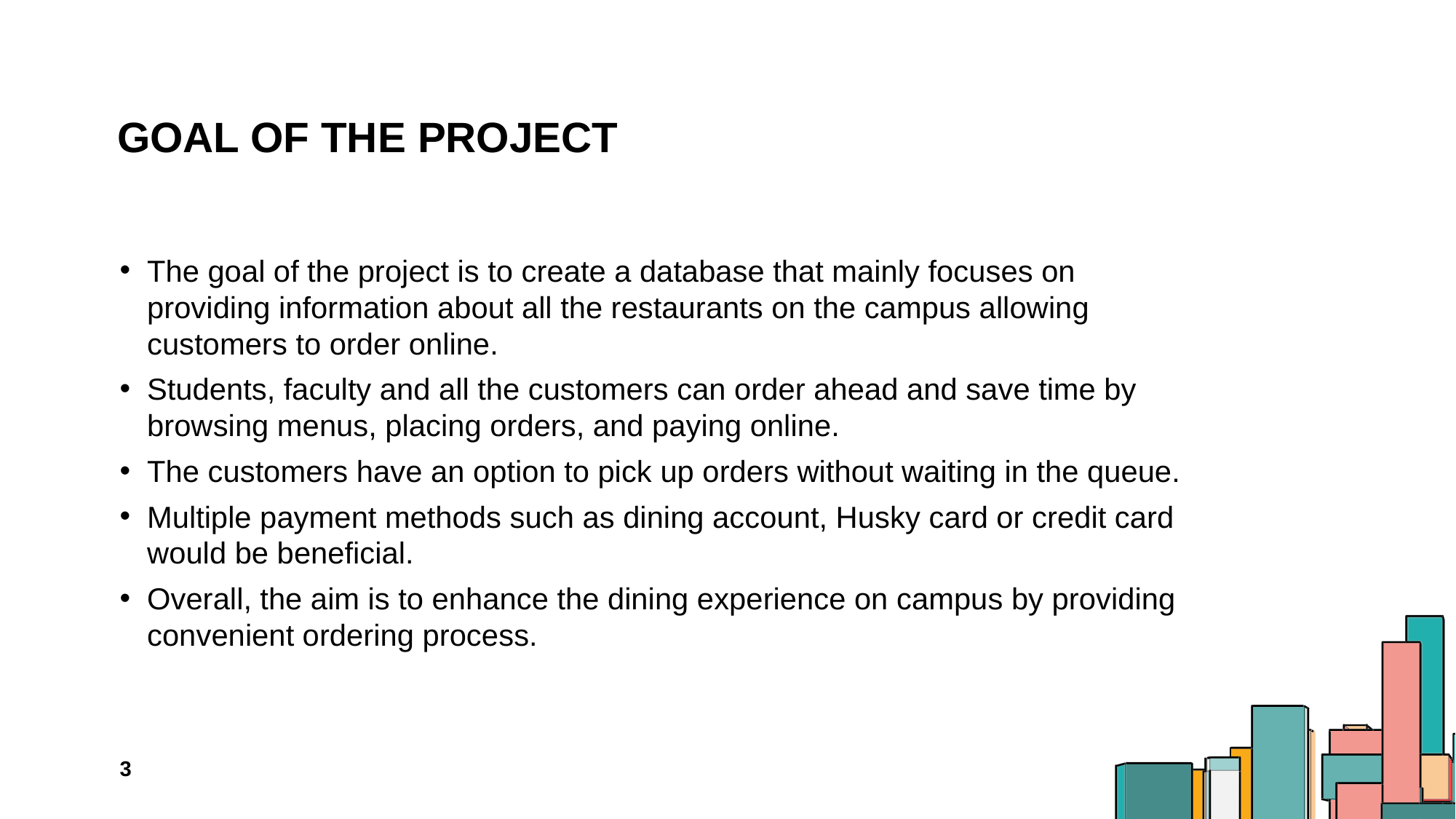

# GOAL OF THE PROJECT
The goal of the project is to create a database that mainly focuses on providing information about all the restaurants on the campus allowing customers to order online.
Students, faculty and all the customers can order ahead and save time by browsing menus, placing orders, and paying online.
The customers have an option to pick up orders without waiting in the queue.
Multiple payment methods such as dining account, Husky card or credit card would be beneficial.
Overall, the aim is to enhance the dining experience on campus by providing convenient ordering process.

3